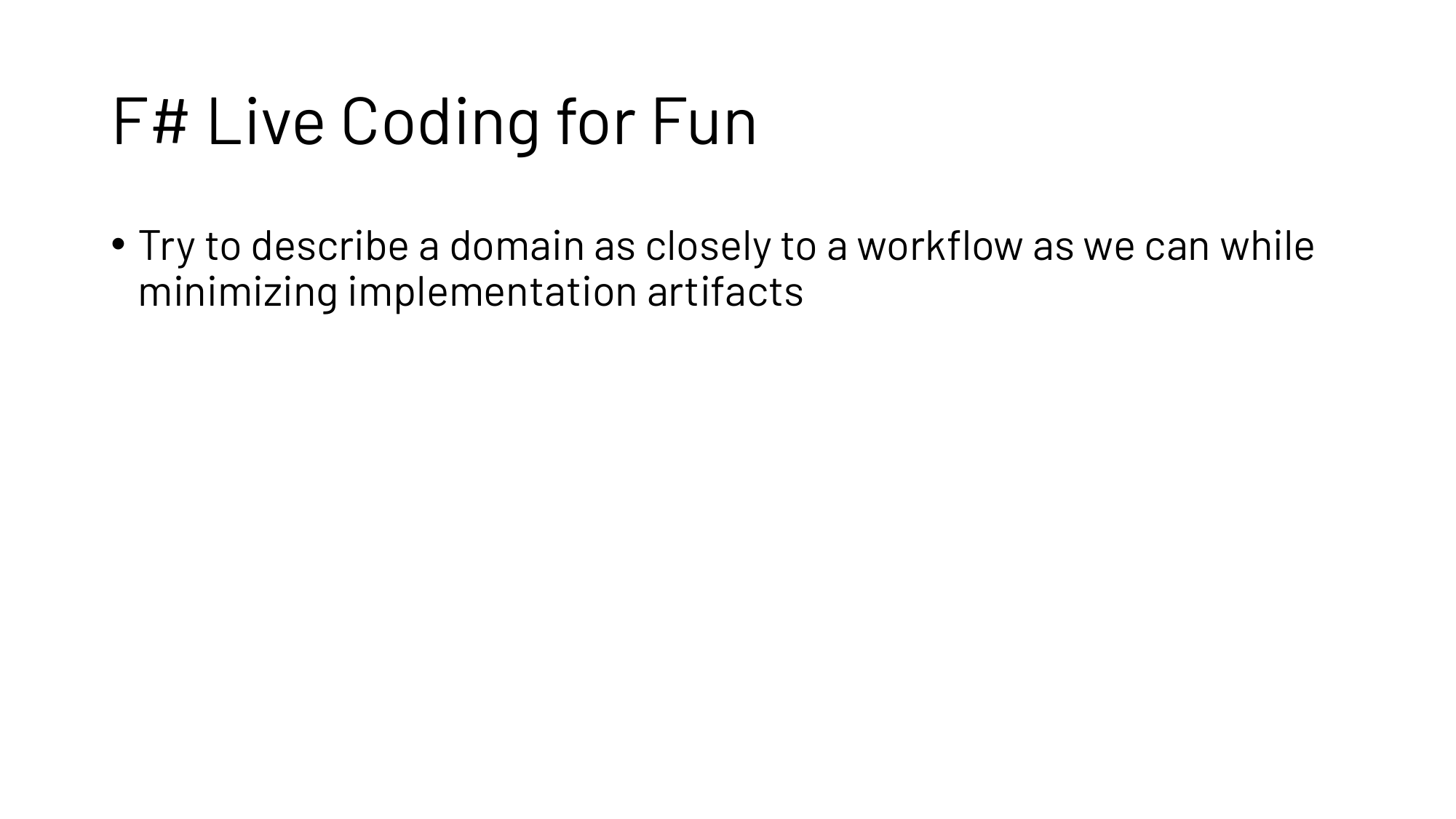

# F# Live Coding for Fun
Try to describe a domain as closely to a workflow as we can while minimizing implementation artifacts